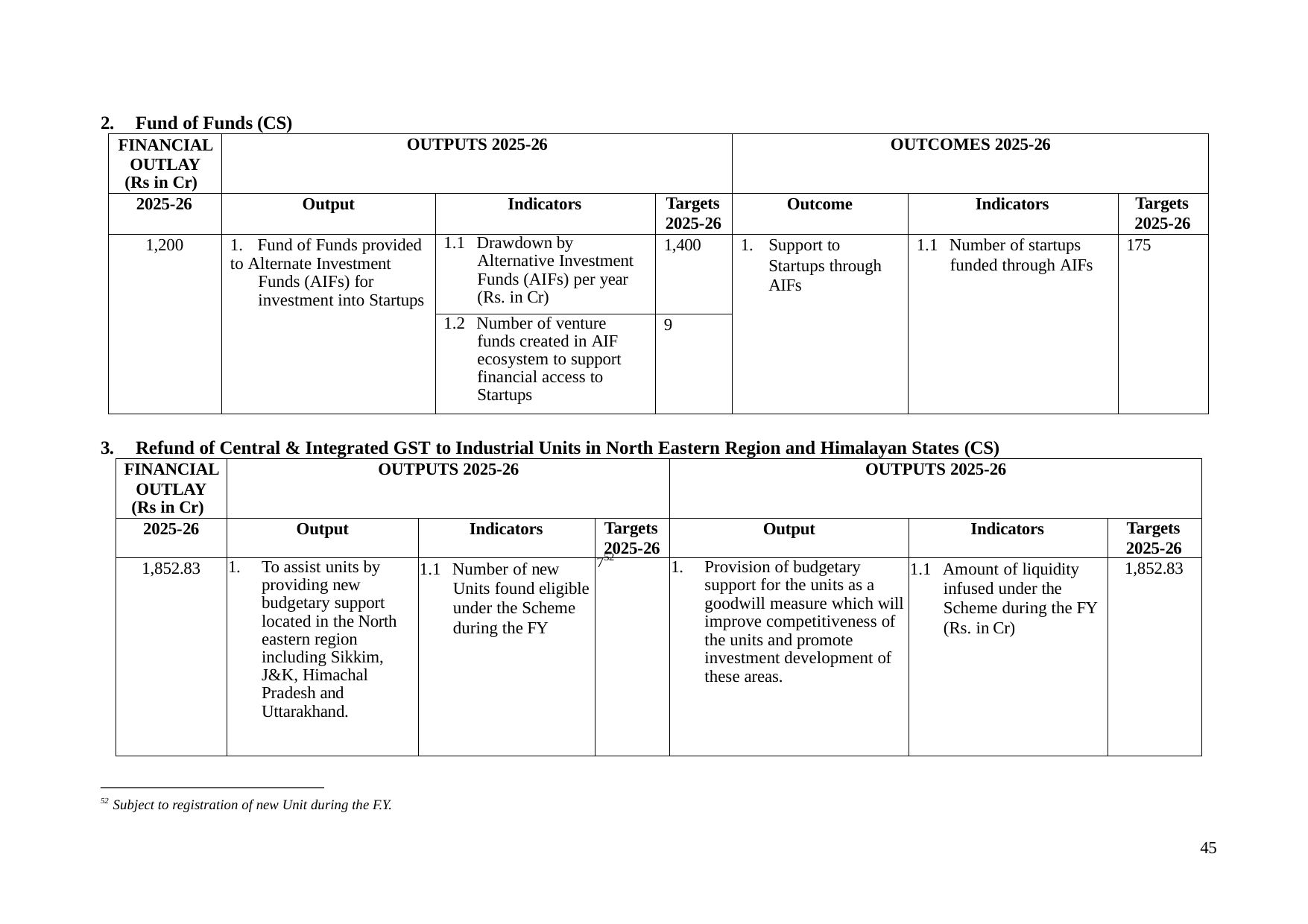

2.	Fund of Funds (CS)
| FINANCIAL OUTLAY (Rs in Cr) | OUTPUTS 2025-26 |  |  | OUTCOMES 2025-26 |  |  |
| --- | --- | --- | --- | --- | --- | --- |
| 2025-26 | Output | Indicators | Targets 2025-26 | Outcome | Indicators | Targets 2025-26 |
| 1,200 | 1. Fund of Funds provided to Alternate Investment Funds (AIFs) for investment into Startups | 1.1 Drawdown by Alternative Investment Funds (AIFs) per year (Rs. in Cr) | 1,400 | 1. Support to Startups through AIFs | 1.1 Number of startups funded through AIFs | 175 |
|  |  | 1.2 Number of venture funds created in AIF ecosystem to support financial access to Startups | 9 |  |  |  |
3.	Refund of Central & Integrated GST to Industrial Units in North Eastern Region and Himalayan States (CS)
| FINANCIAL OUTLAY (Rs in Cr) | OUTPUTS 2025-26 |  |  | OUTPUTS 2025-26 |  |  |
| --- | --- | --- | --- | --- | --- | --- |
| 2025-26 | Output | Indicators | Targets 2025-26 | Output | Indicators | Targets 2025-26 |
| 1,852.83 | 1. To assist units by providing new budgetary support located in the North eastern region including Sikkim, J&K, Himachal Pradesh and Uttarakhand. | 1.1 Number of new Units found eligible under the Scheme during the FY | 752 | 1. Provision of budgetary support for the units as a goodwill measure which will improve competitiveness of the units and promote investment development of these areas. | 1.1 Amount of liquidity infused under the Scheme during the FY (Rs. in Cr) | 1,852.83 |

52 Subject to registration of new Unit during the F.Y.
45